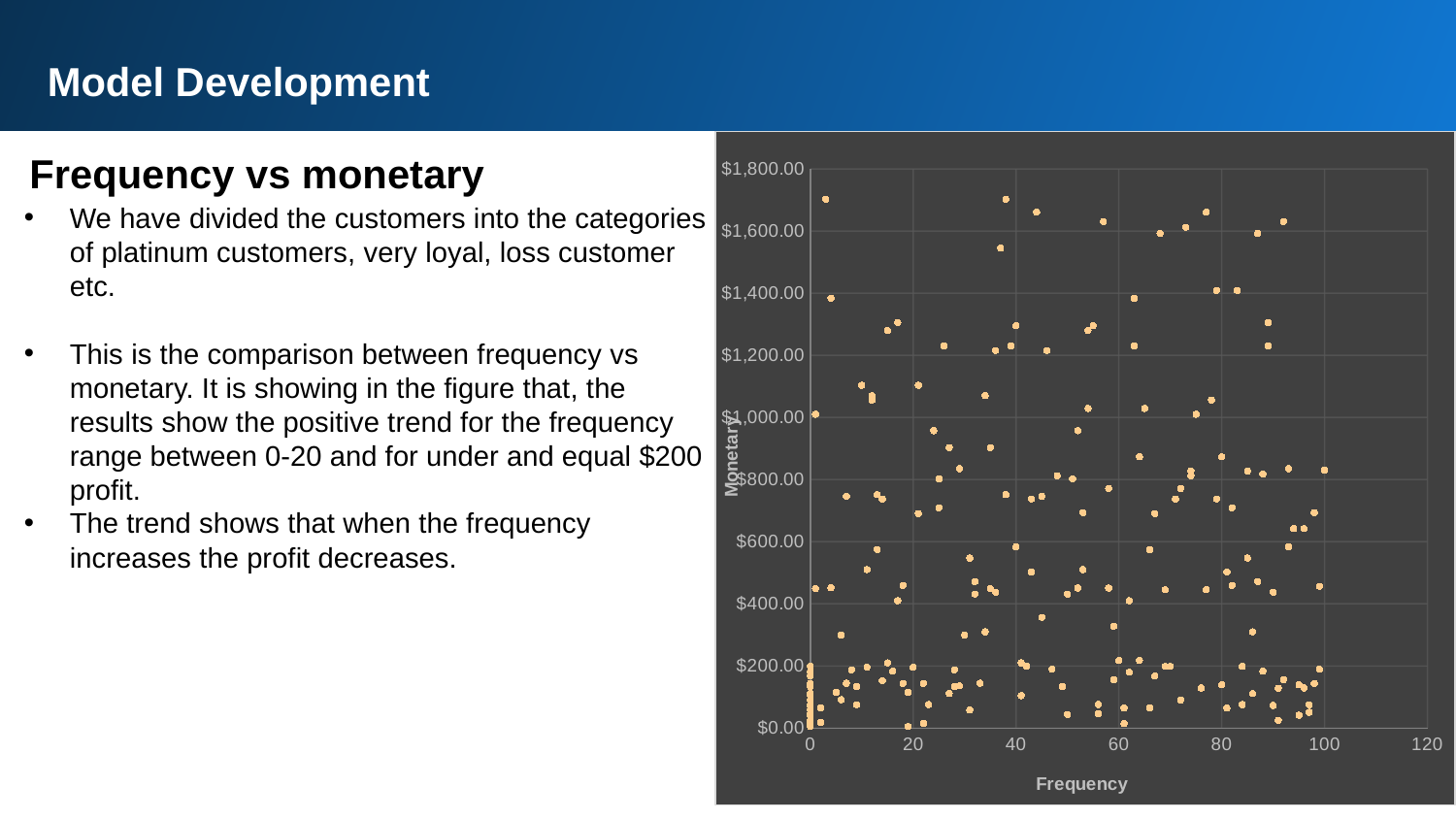

Model Development

### Chart

| Category | profit |
|---|---|
  Frequency vs monetary
We have divided the customers into the categories of platinum customers, very loyal, loss customer etc.

This is the comparison between frequency vs monetary. It is showing in the figure that, the results show the positive trend for the frequency range between 0-20 and for under and equal $200 profit.
The trend shows that when the frequency increases the profit decreases.